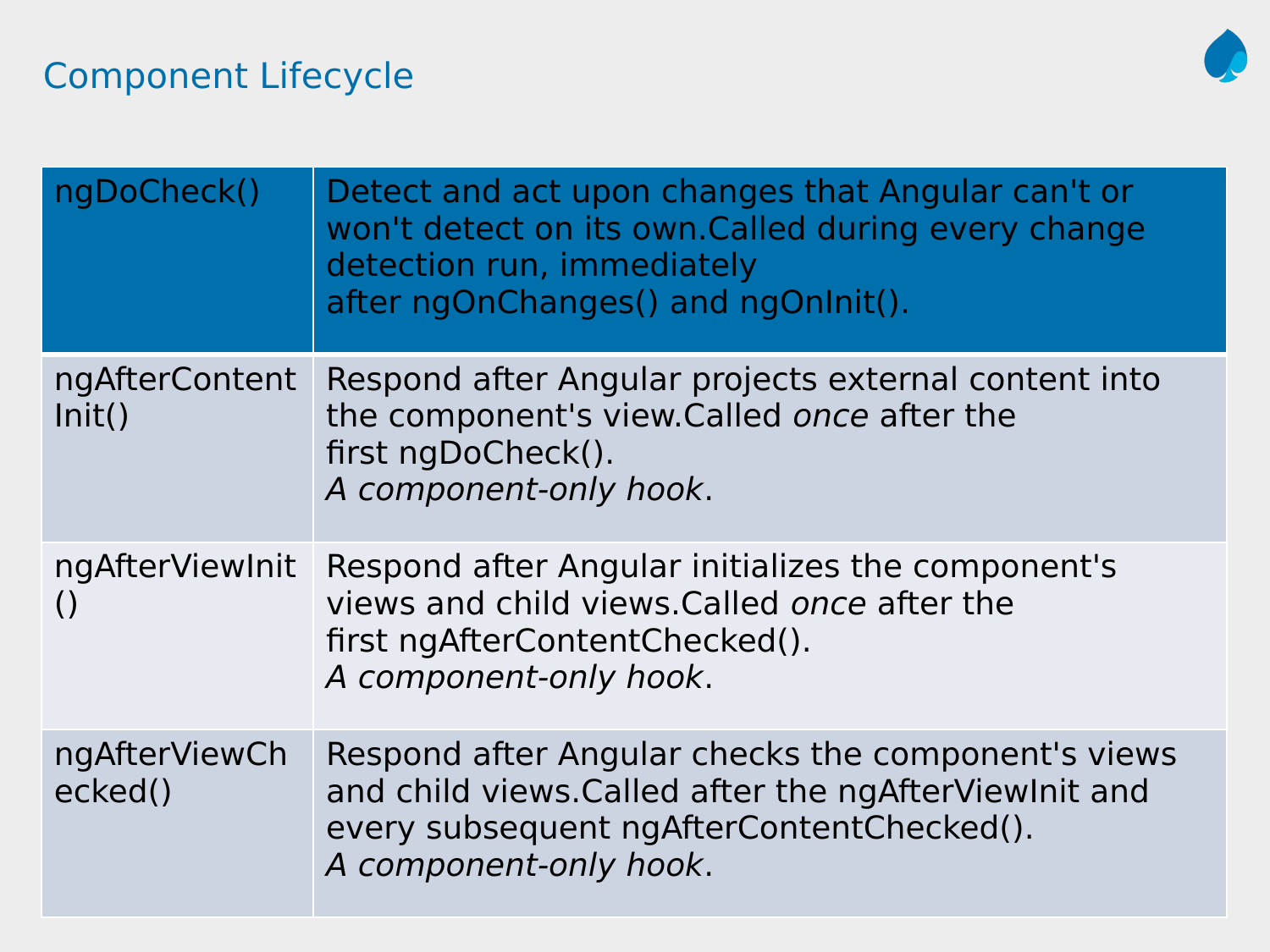

# Component Lifecycle
| ngDoCheck() | Detect and act upon changes that Angular can't or won't detect on its own.Called during every change detection run, immediately after ngOnChanges() and ngOnInit(). |
| --- | --- |
| ngAfterContentInit() | Respond after Angular projects external content into the component's view.Called once after the first ngDoCheck(). A component-only hook. |
| ngAfterViewInit() | Respond after Angular initializes the component's views and child views.Called once after the first ngAfterContentChecked(). A component-only hook. |
| ngAfterViewChecked() | Respond after Angular checks the component's views and child views.Called after the ngAfterViewInit and every subsequent ngAfterContentChecked(). A component-only hook. |